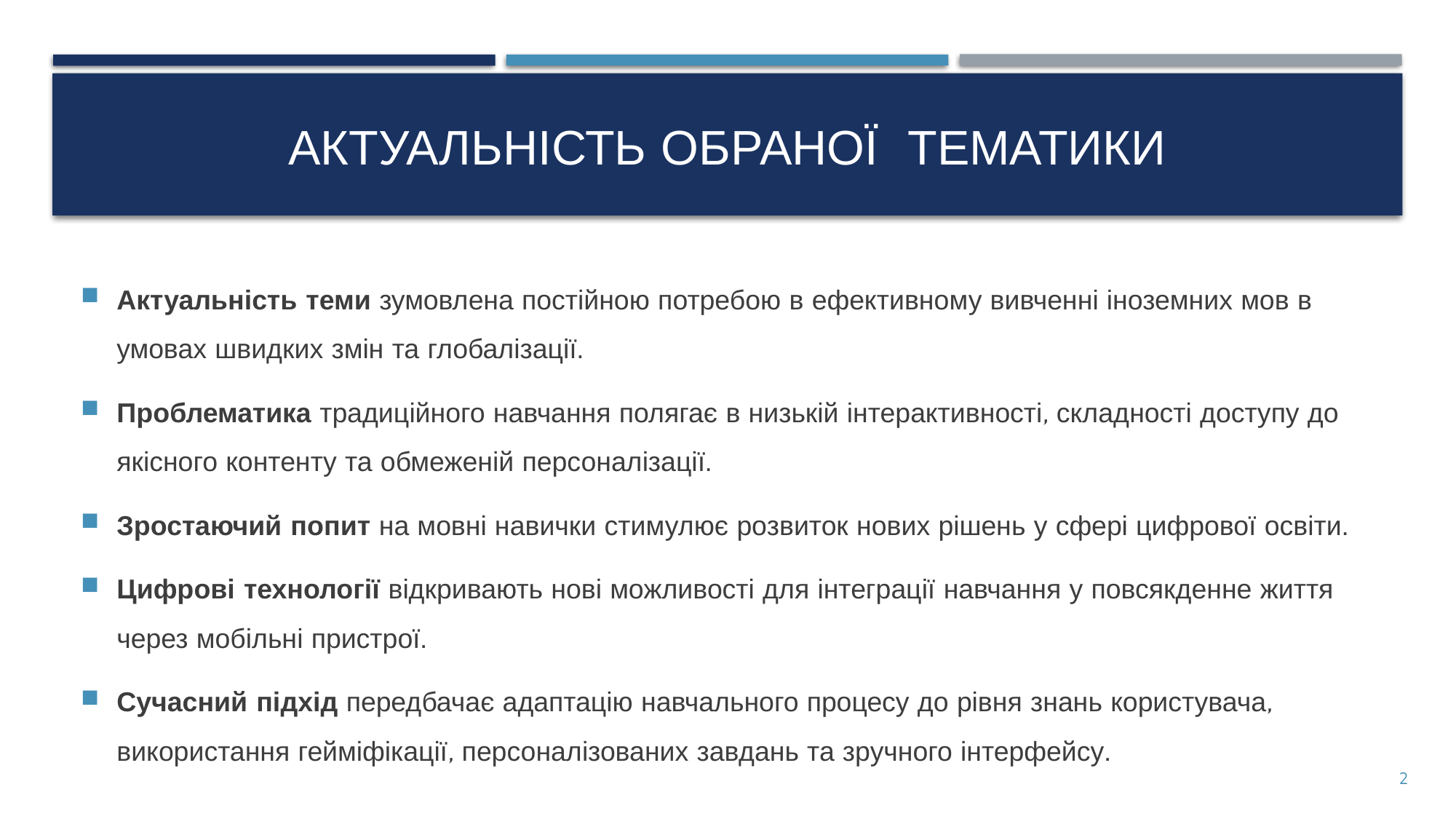

# Актуальність обраної  тематики
Актуальність теми зумовлена постійною потребою в ефективному вивченні іноземних мов в умовах швидких змін та глобалізації.
Проблематика традиційного навчання полягає в низькій інтерактивності, складності доступу до якісного контенту та обмеженій персоналізації.
Зростаючий попит на мовні навички стимулює розвиток нових рішень у сфері цифрової освіти.
Цифрові технології відкривають нові можливості для інтеграції навчання у повсякденне життя через мобільні пристрої.
Сучасний підхід передбачає адаптацію навчального процесу до рівня знань користувача, використання гейміфікації, персоналізованих завдань та зручного інтерфейсу.

2